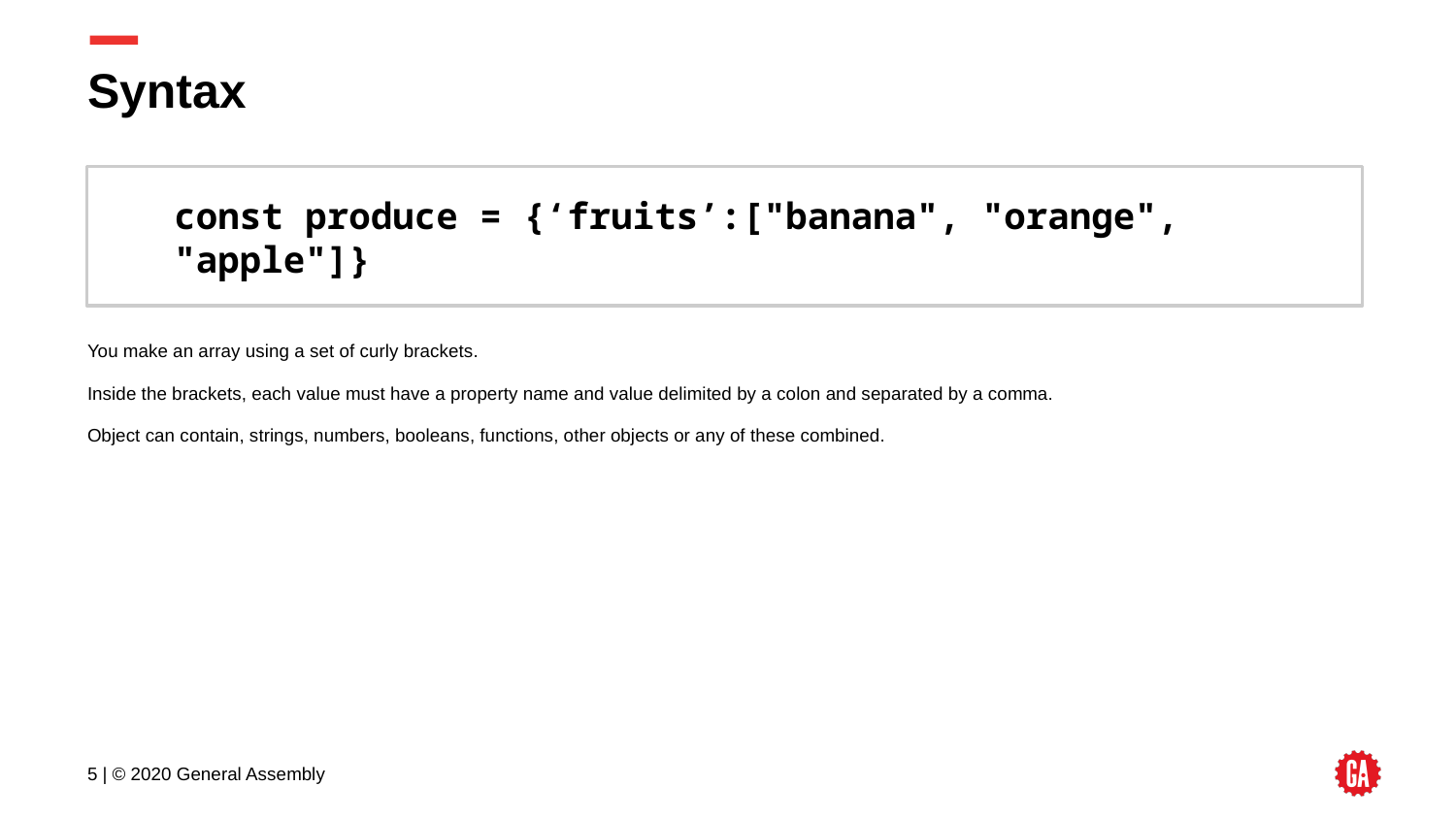

# Syntax
const produce = {‘fruits’:["banana", "orange", "apple"]}
You make an array using a set of curly brackets.
Inside the brackets, each value must have a property name and value delimited by a colon and separated by a comma.
Object can contain, strings, numbers, booleans, functions, other objects or any of these combined.
5 | © 2020 General Assembly